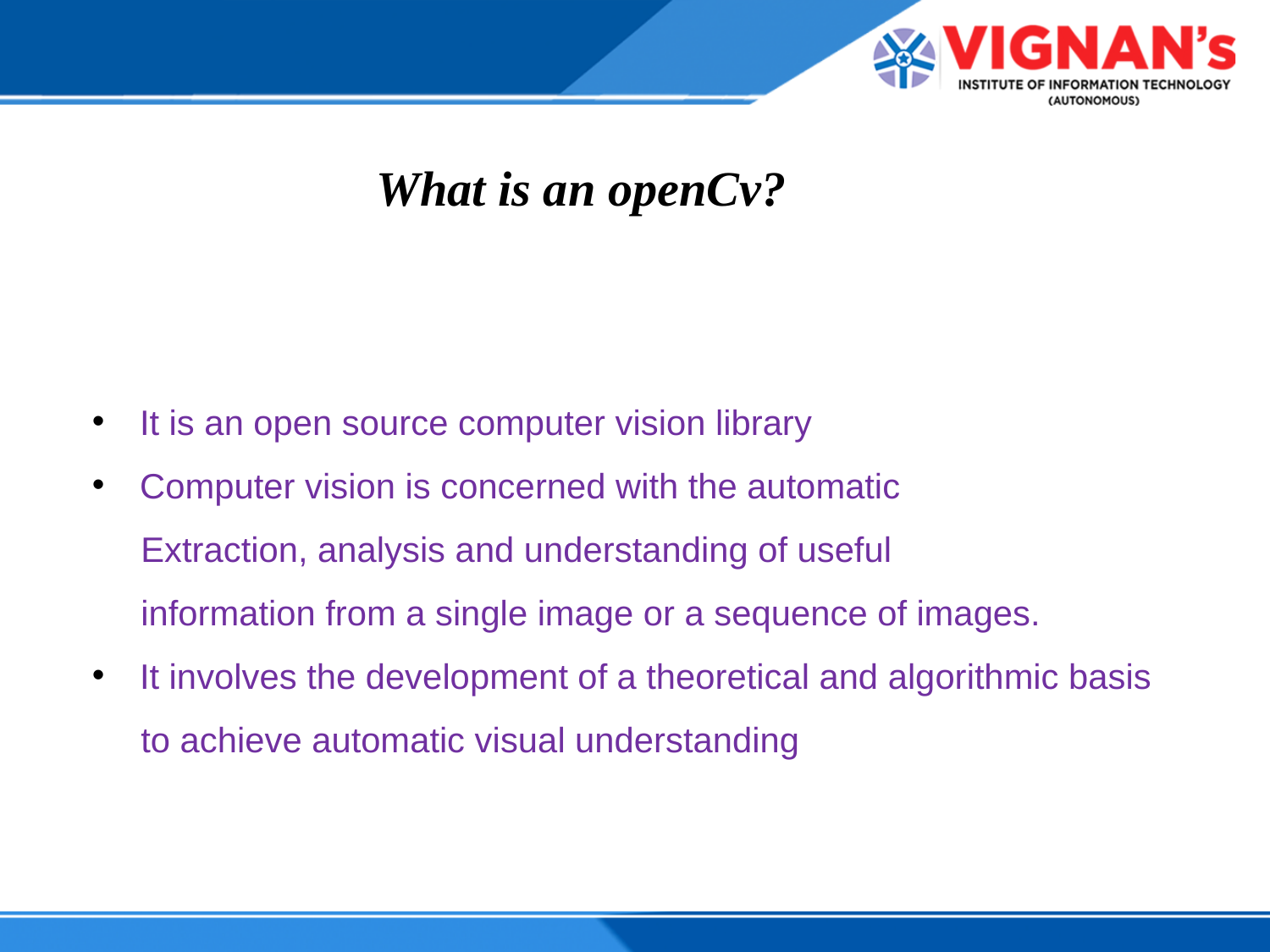

What is an openCv?
It is an open source computer vision library
Computer vision is concerned with the automatic
     Extraction, analysis and understanding of useful
     information from a single image or a sequence of images.
It involves the development of a theoretical and algorithmic basis
     to achieve automatic visual understanding